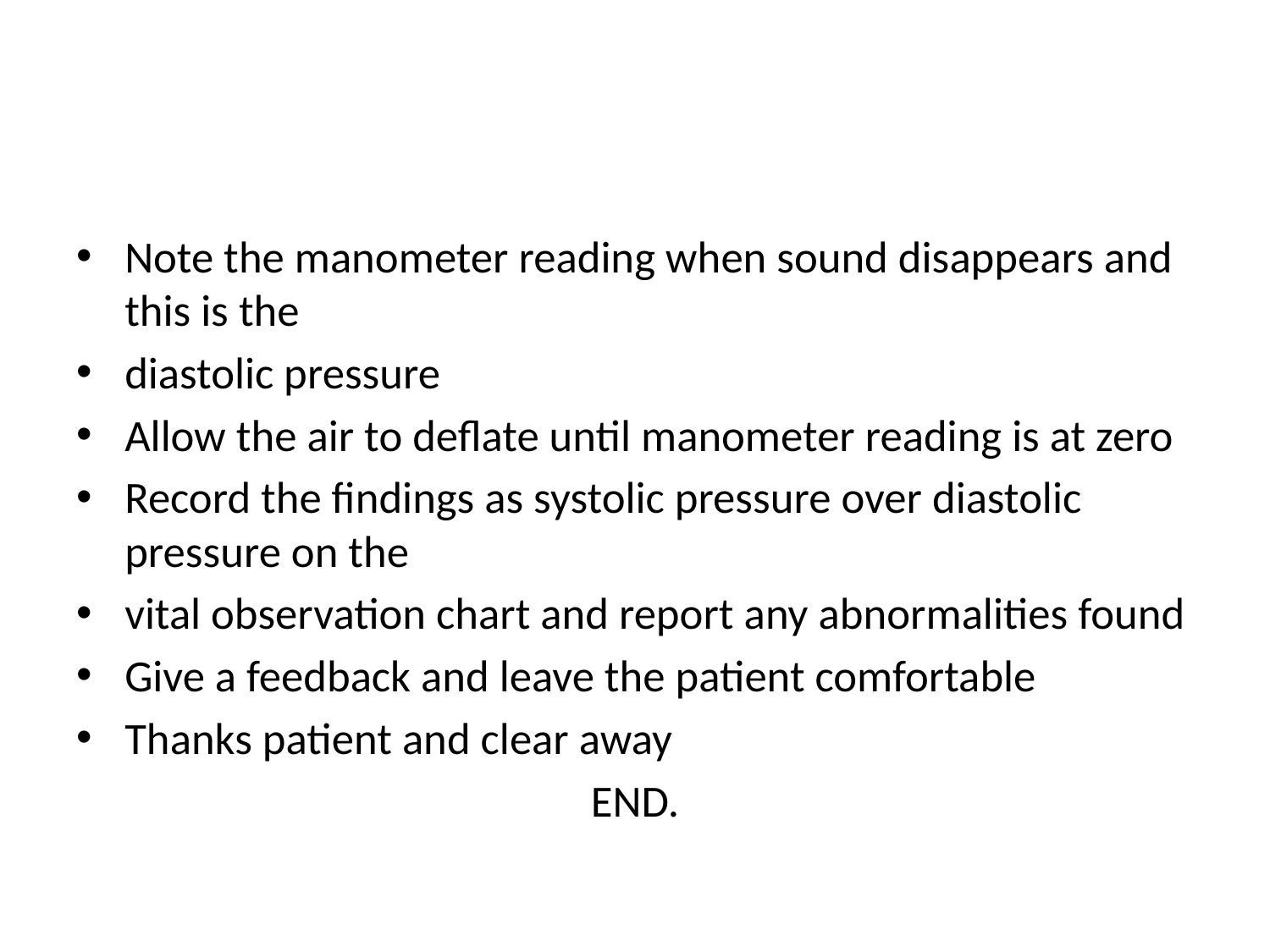

Note the manometer reading when sound disappears and this is the
diastolic pressure
Allow the air to deflate until manometer reading is at zero
Record the findings as systolic pressure over diastolic pressure on the
vital observation chart and report any abnormalities found
Give a feedback and leave the patient comfortable
Thanks patient and clear away
END.